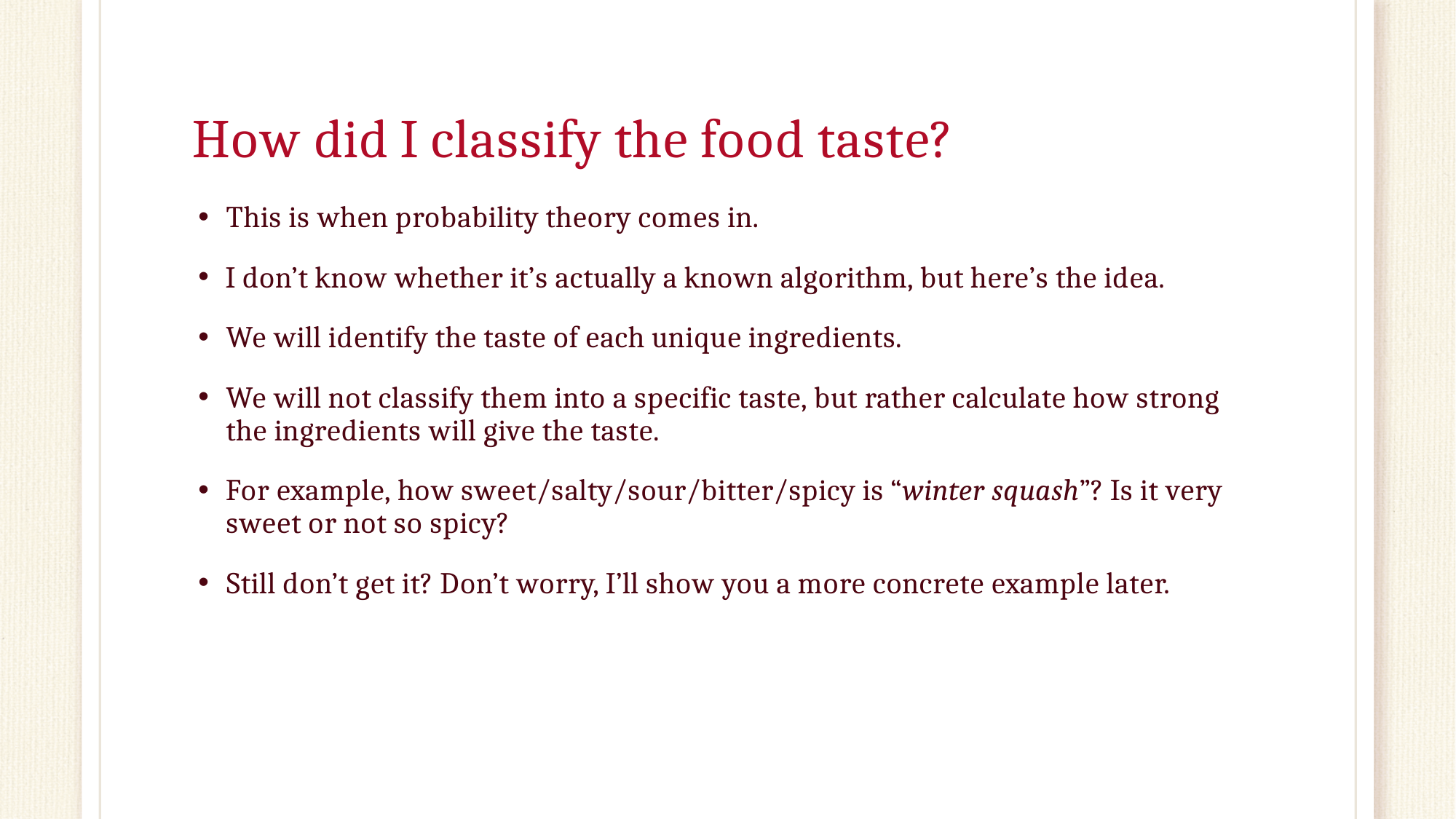

# How did I classify the food taste?
This is when probability theory comes in.
I don’t know whether it’s actually a known algorithm, but here’s the idea.
We will identify the taste of each unique ingredients.
We will not classify them into a specific taste, but rather calculate how strong the ingredients will give the taste.
For example, how sweet/salty/sour/bitter/spicy is “winter squash”? Is it very sweet or not so spicy?
Still don’t get it? Don’t worry, I’ll show you a more concrete example later.